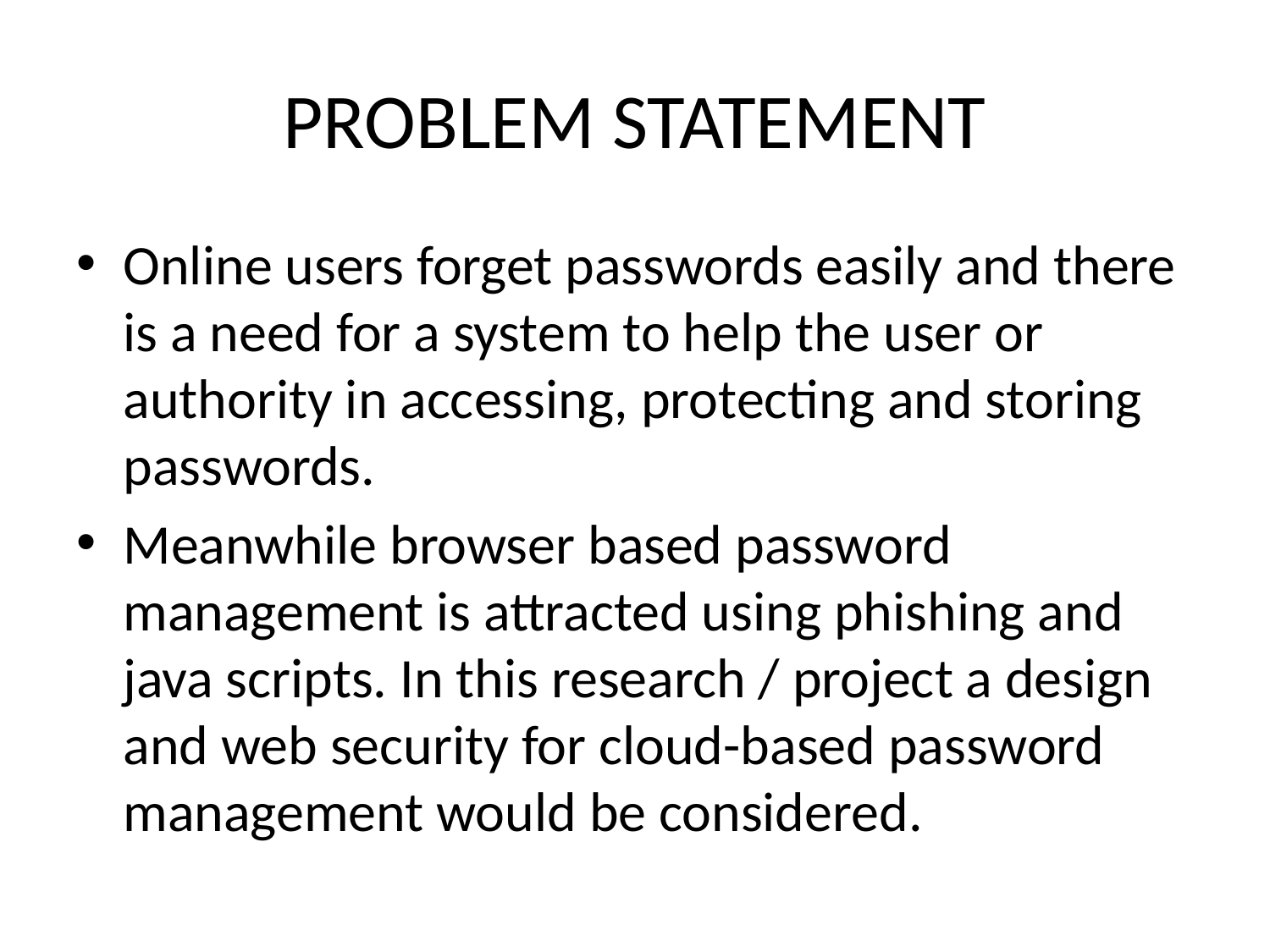

# PROBLEM STATEMENT
Online users forget passwords easily and there is a need for a system to help the user or authority in accessing, protecting and storing passwords.
Meanwhile browser based password management is attracted using phishing and java scripts. In this research / project a design and web security for cloud-based password management would be considered.